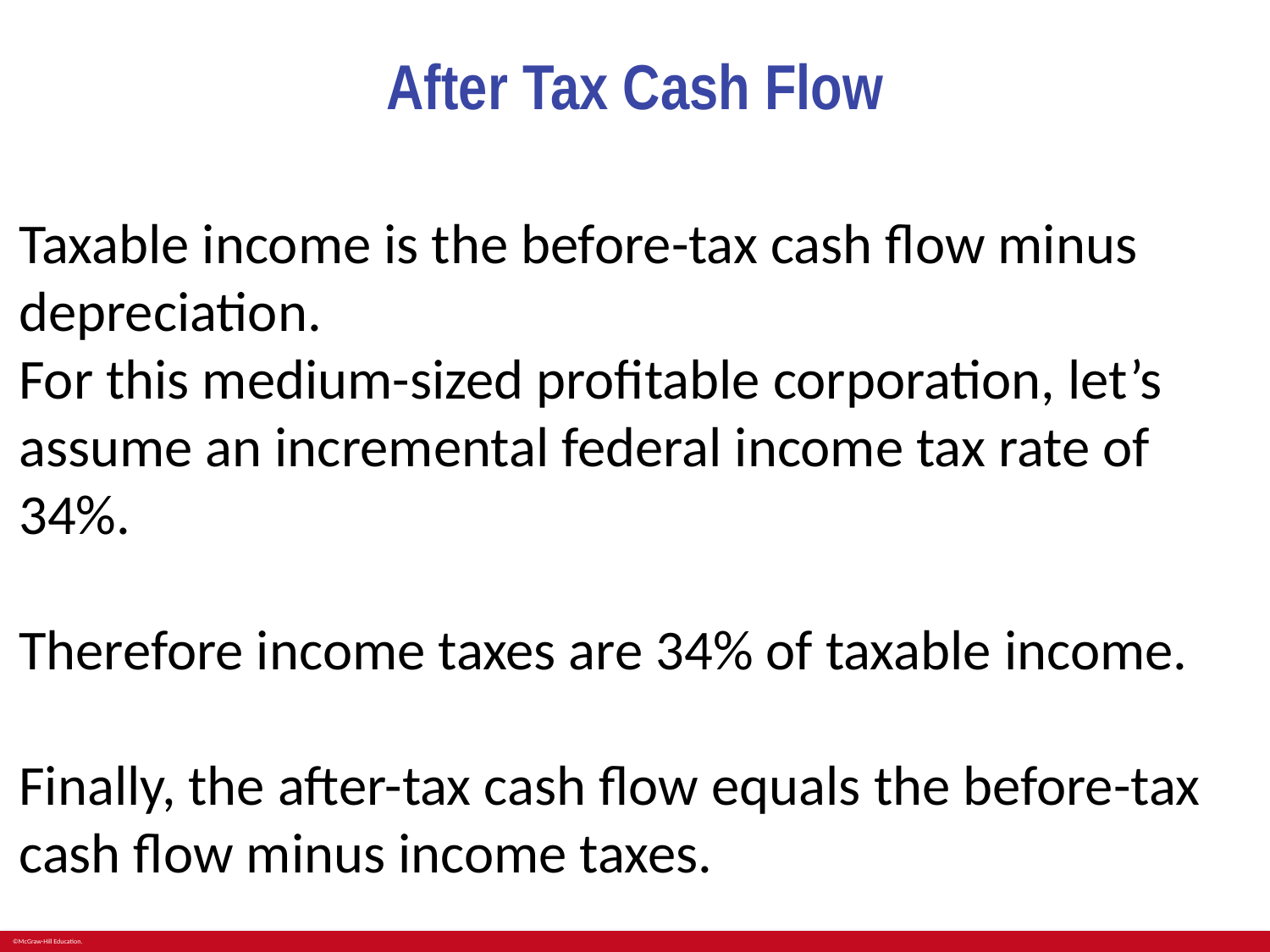

# After Tax Cash Flow
Taxable income is the before-tax cash flow minus depreciation.
For this medium-sized profitable corporation, let’s assume an incremental federal income tax rate of 34%.

Therefore income taxes are 34% of taxable income.

Finally, the after-tax cash flow equals the before-tax cash flow minus income taxes.